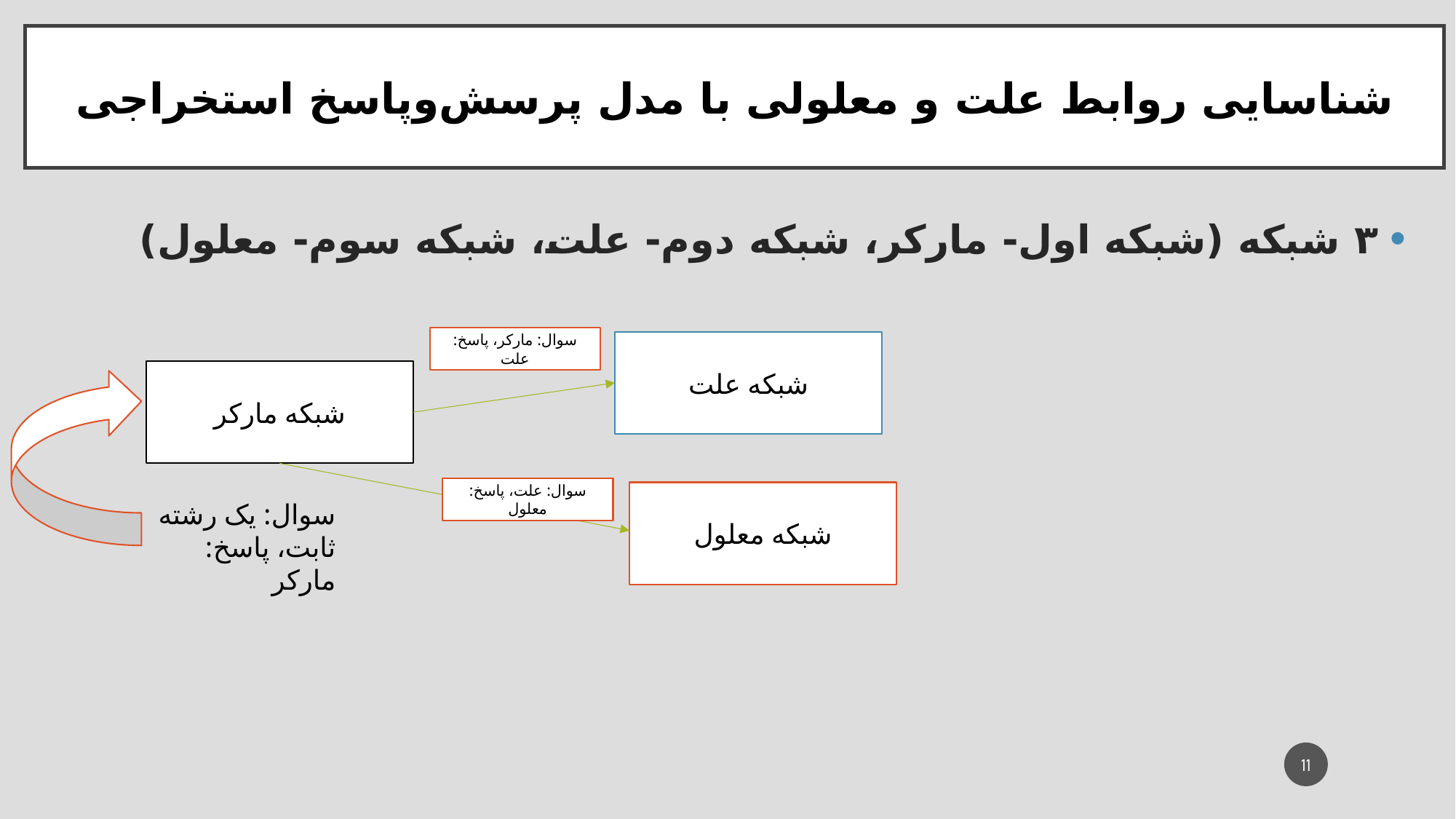

# شناسایی روابط علت و معلولی با مدل پرسش‌وپاسخ استخراجی

۳ شبکه (شبکه اول- مارکر، شبکه دوم- علت، شبکه سوم- معلول)

سوال: مارکر، پاسخ: علت
شبکه علت
شبکه مارکر

سوال: علت، پاسخ: معلول

شبکه معلول
سوال: یک رشته ثابت، پاسخ: مارکر
11